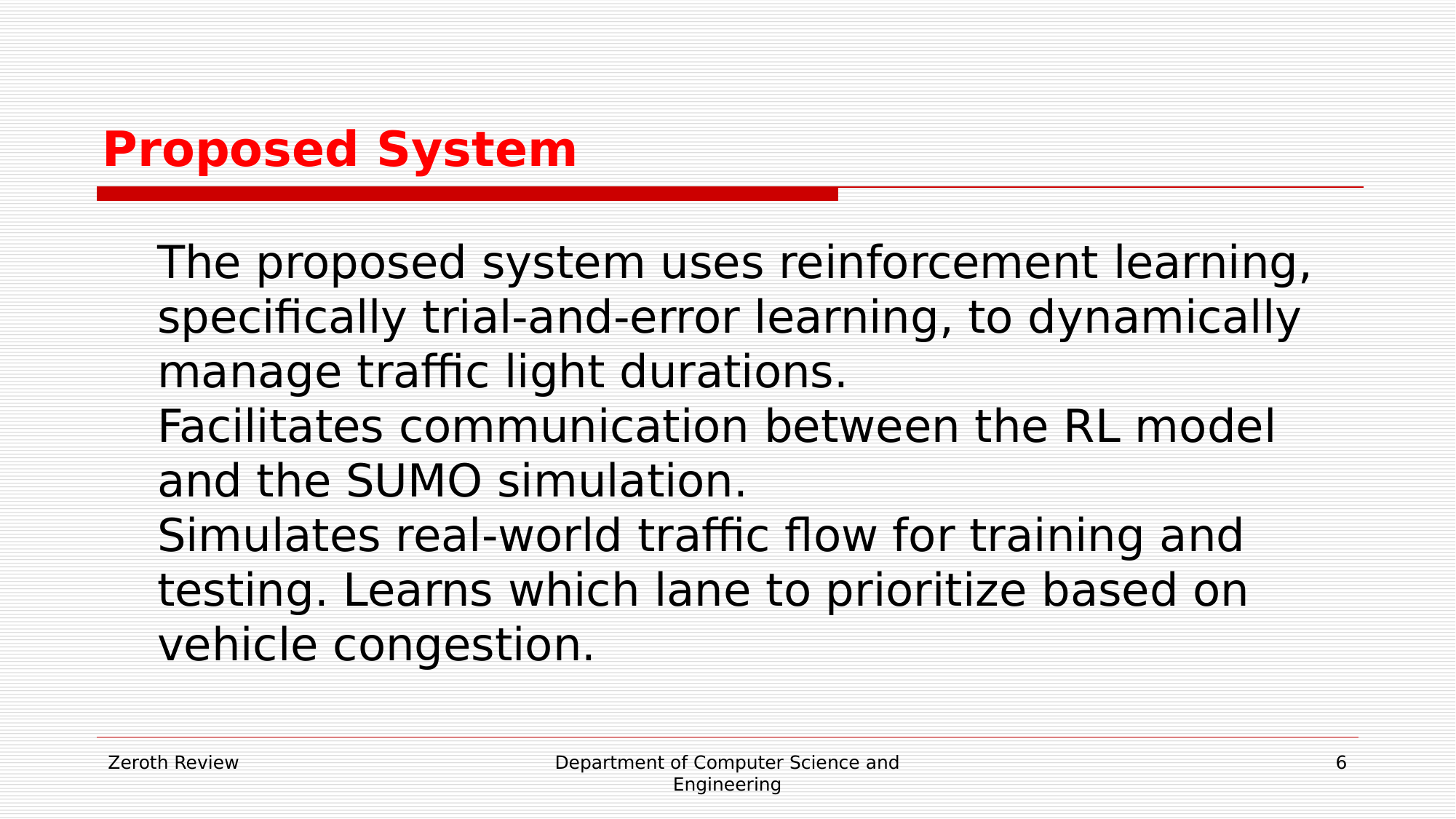

# Proposed System
The proposed system uses reinforcement learning, specifically trial-and-error learning, to dynamically manage traffic light durations.
Facilitates communication between the RL model and the SUMO simulation.
Simulates real-world traffic flow for training and testing. Learns which lane to prioritize based on vehicle congestion.

Zeroth Review
Department of Computer Science and Engineering
6